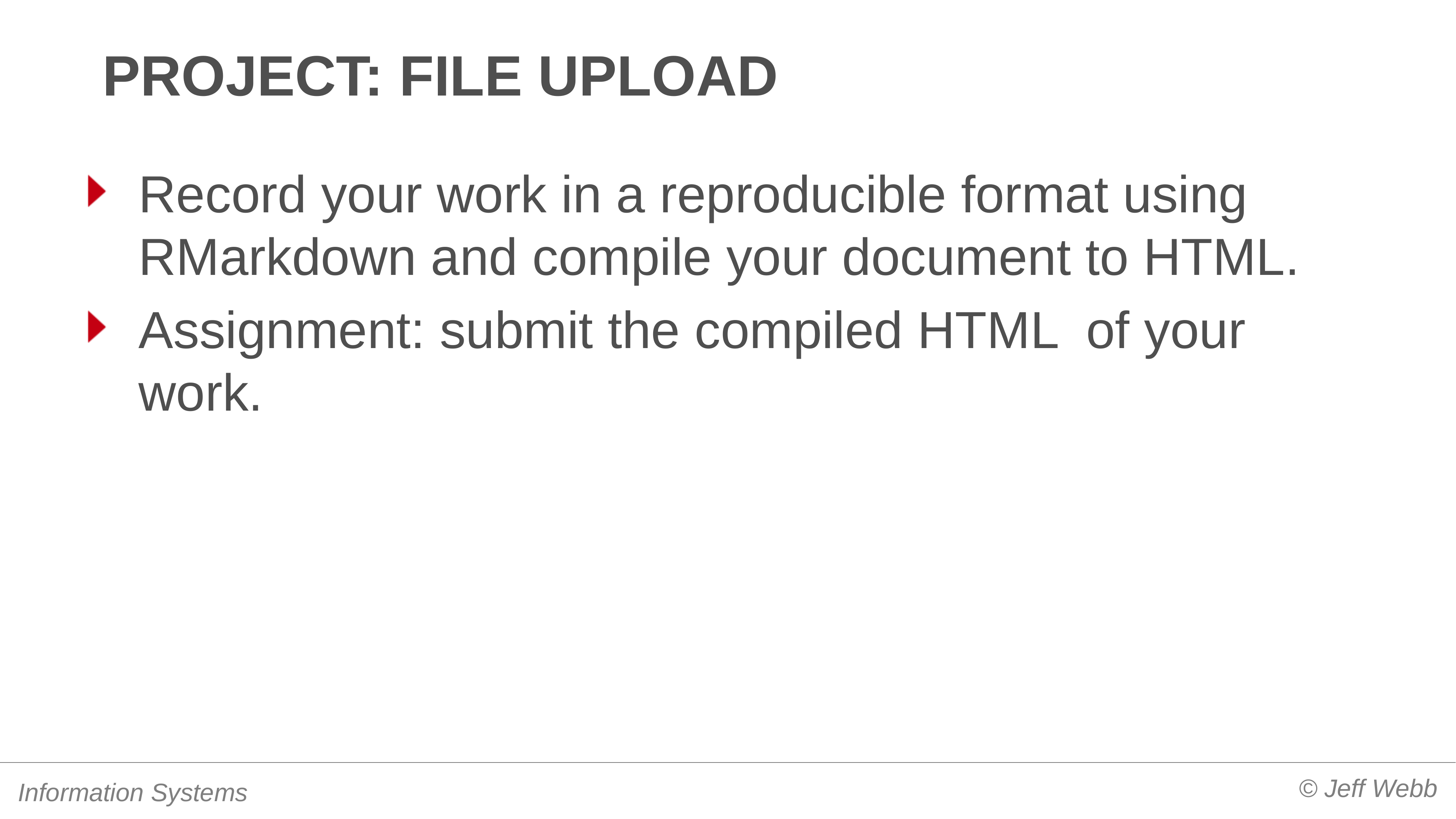

# project: file upload
Record your work in a reproducible format using RMarkdown and compile your document to HTML.
Assignment: submit the compiled HTML  of your work.